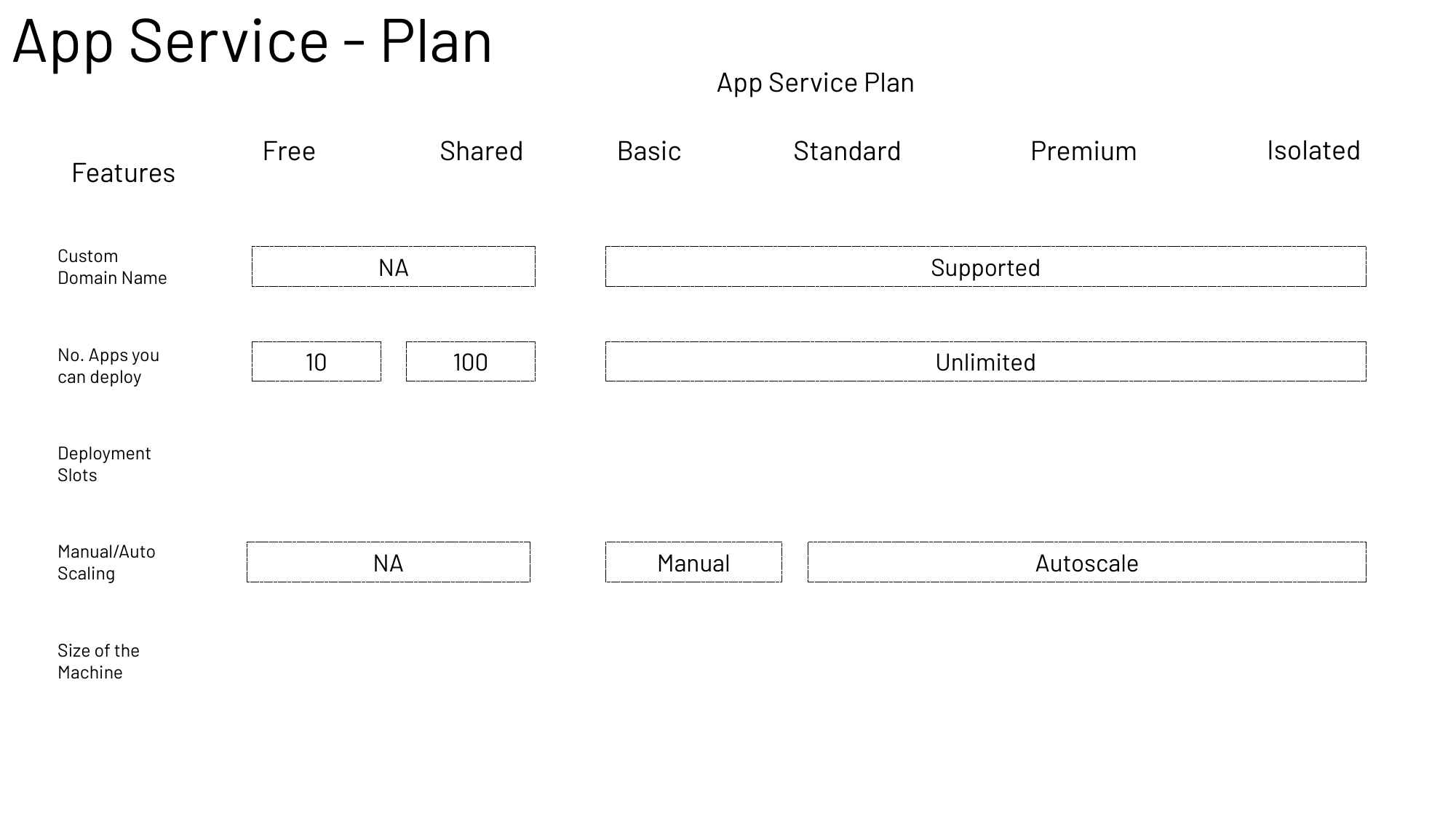

# App Service - Plan
App Service Plan
Isolated
Premium
Free
Shared
Basic
Standard
Features
Custom Domain Name
NA
Supported
No. Apps you can deploy
10
100
Unlimited
Deployment Slots
Manual/Auto Scaling
NA
Manual
Autoscale
Size of the Machine